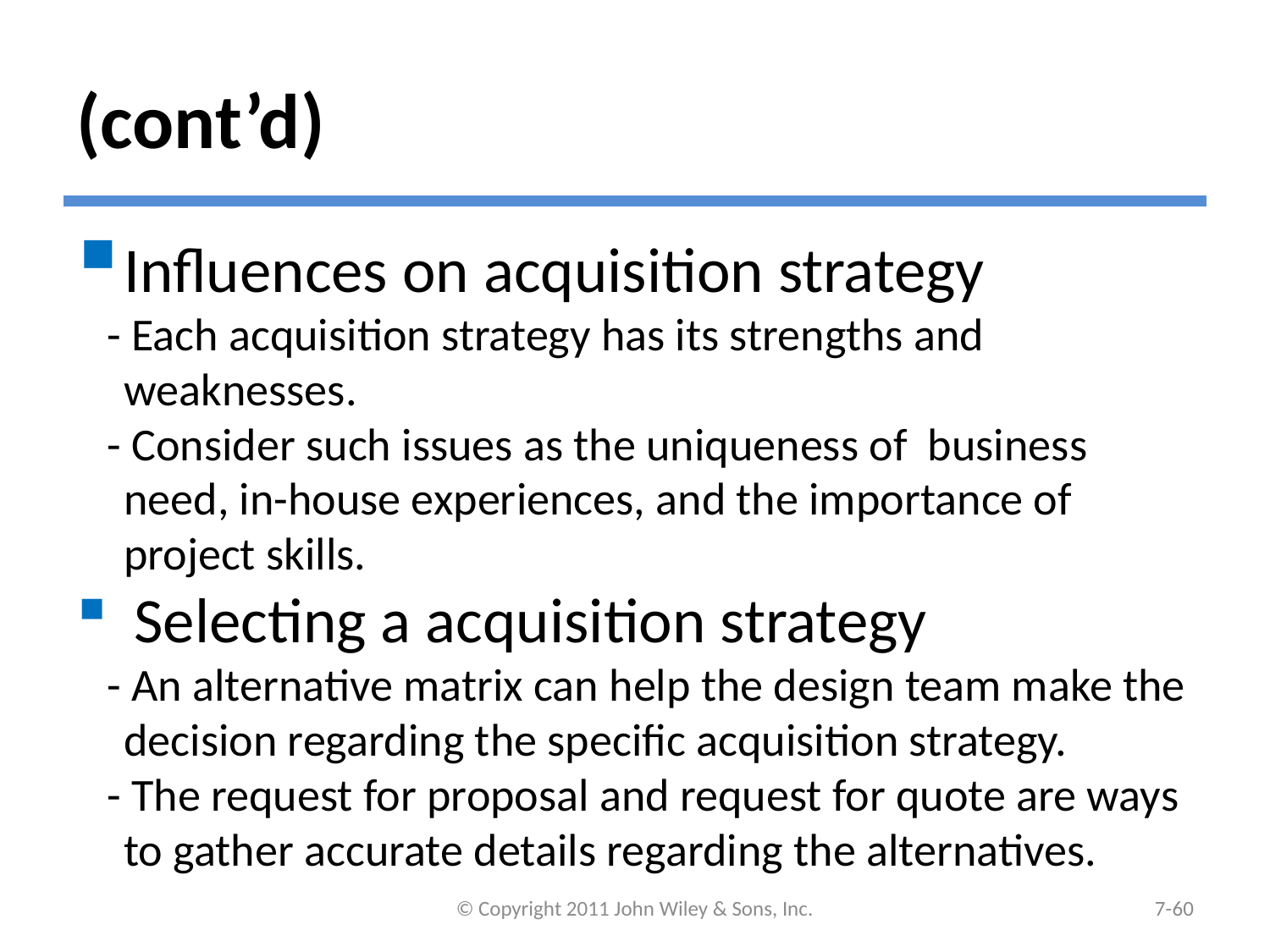

# (cont’d)
Influences on acquisition strategy
   - Each acquisition strategy has its strengths and weaknesses.
   - Consider such issues as the uniqueness of  business need, in-house experiences, and the importance of project skills.
 Selecting a acquisition strategy
   - An alternative matrix can help the design team make the decision regarding the specific acquisition strategy.
   - The request for proposal and request for quote are ways to gather accurate details regarding the alternatives.
© Copyright 2011 John Wiley & Sons, Inc.
7-60